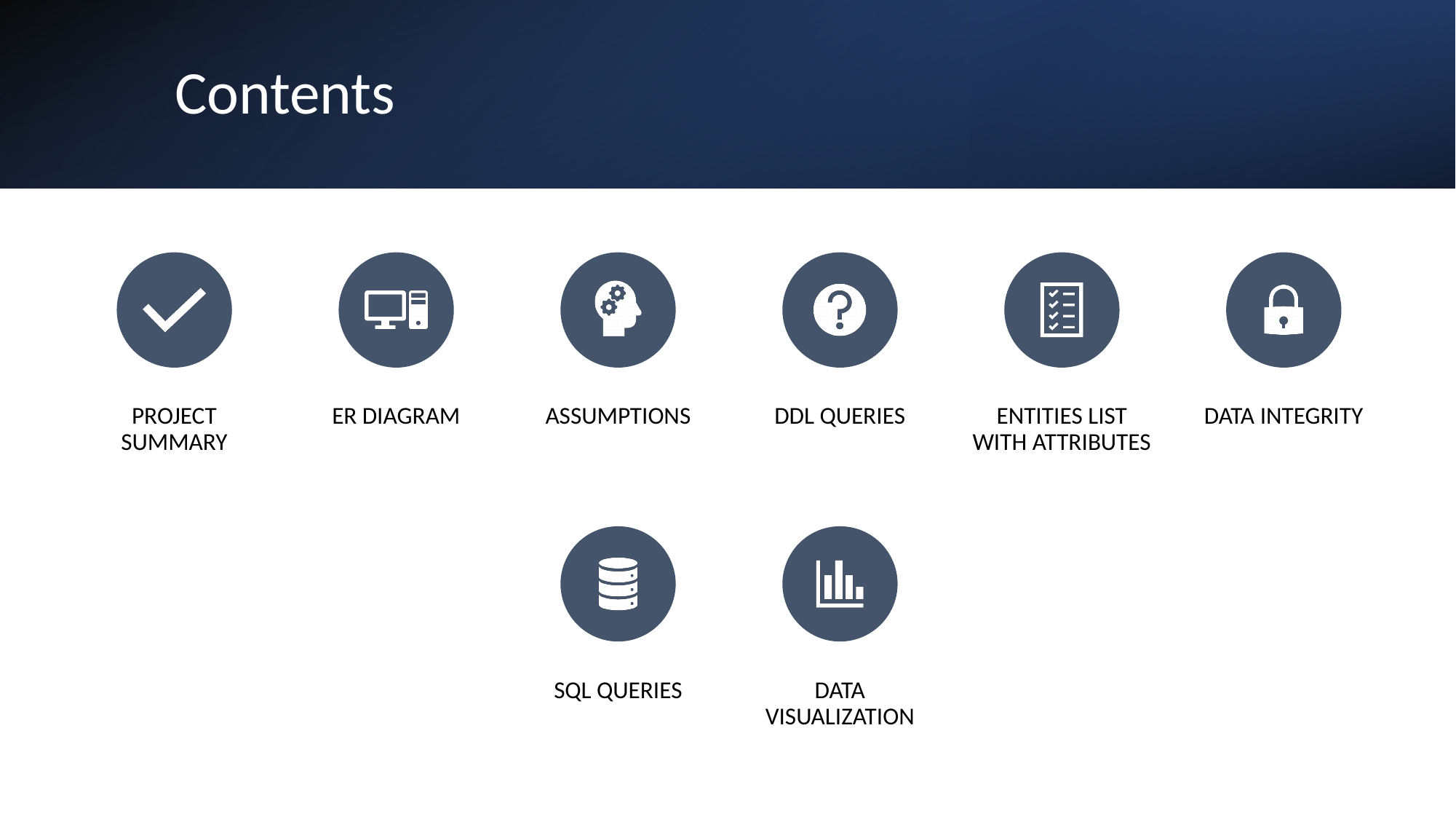

# Contents
Project Summary
ER Diagram
Assumptions
DDL queries
Entities list with attributes
Data Integrity
SQL queries
Data Visualization